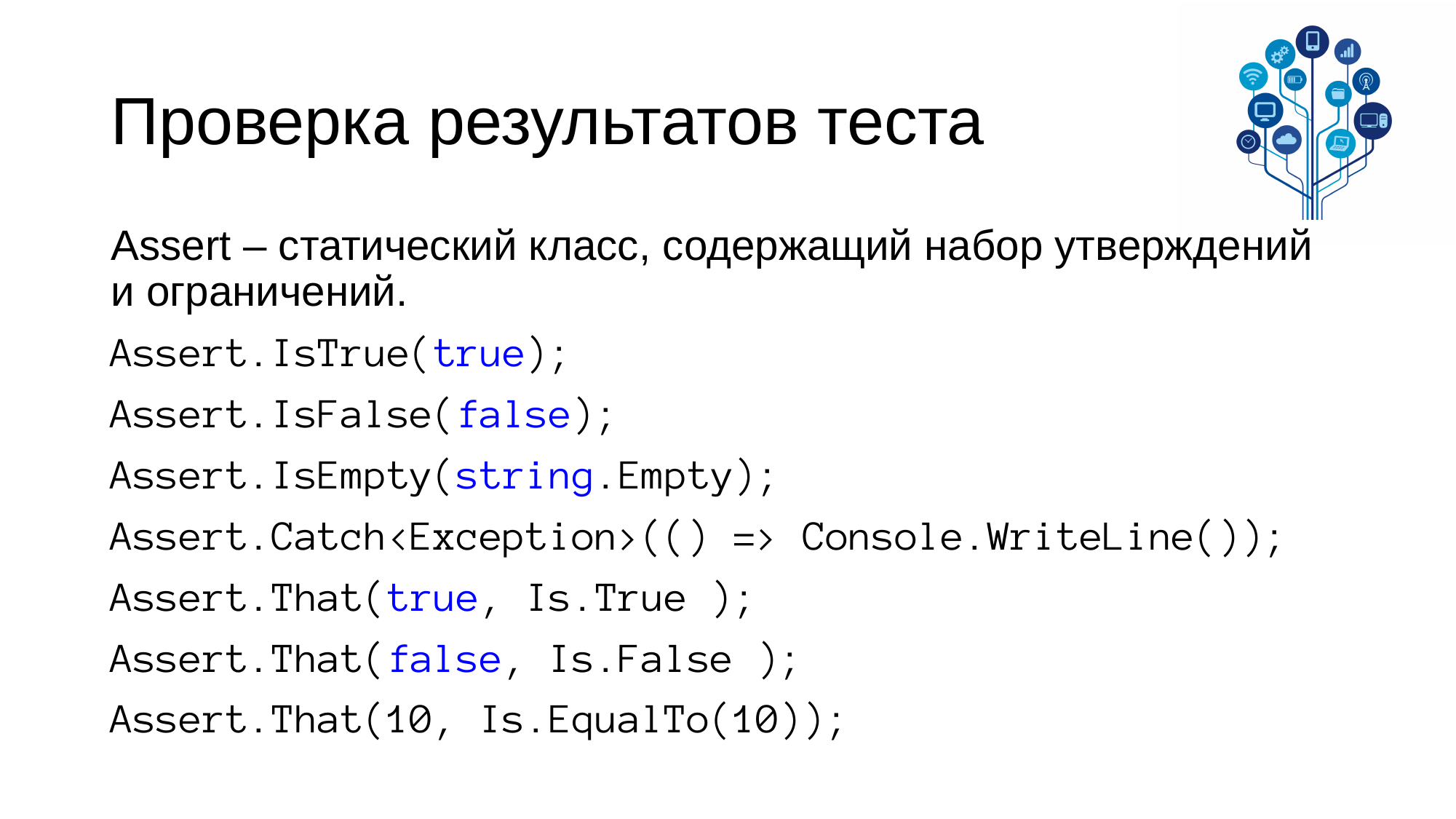

# Проверка результатов теста
Assert – статический класс, содержащий набор утверждений и ограничений.
Assert.IsTrue(true);
Assert.IsFalse(false);
Assert.IsEmpty(string.Empty);
Assert.Catch<Exception>(() => Console.WriteLine());
Assert.That(true, Is.True );
Assert.That(false, Is.False );
Assert.That(10, Is.EqualTo(10));